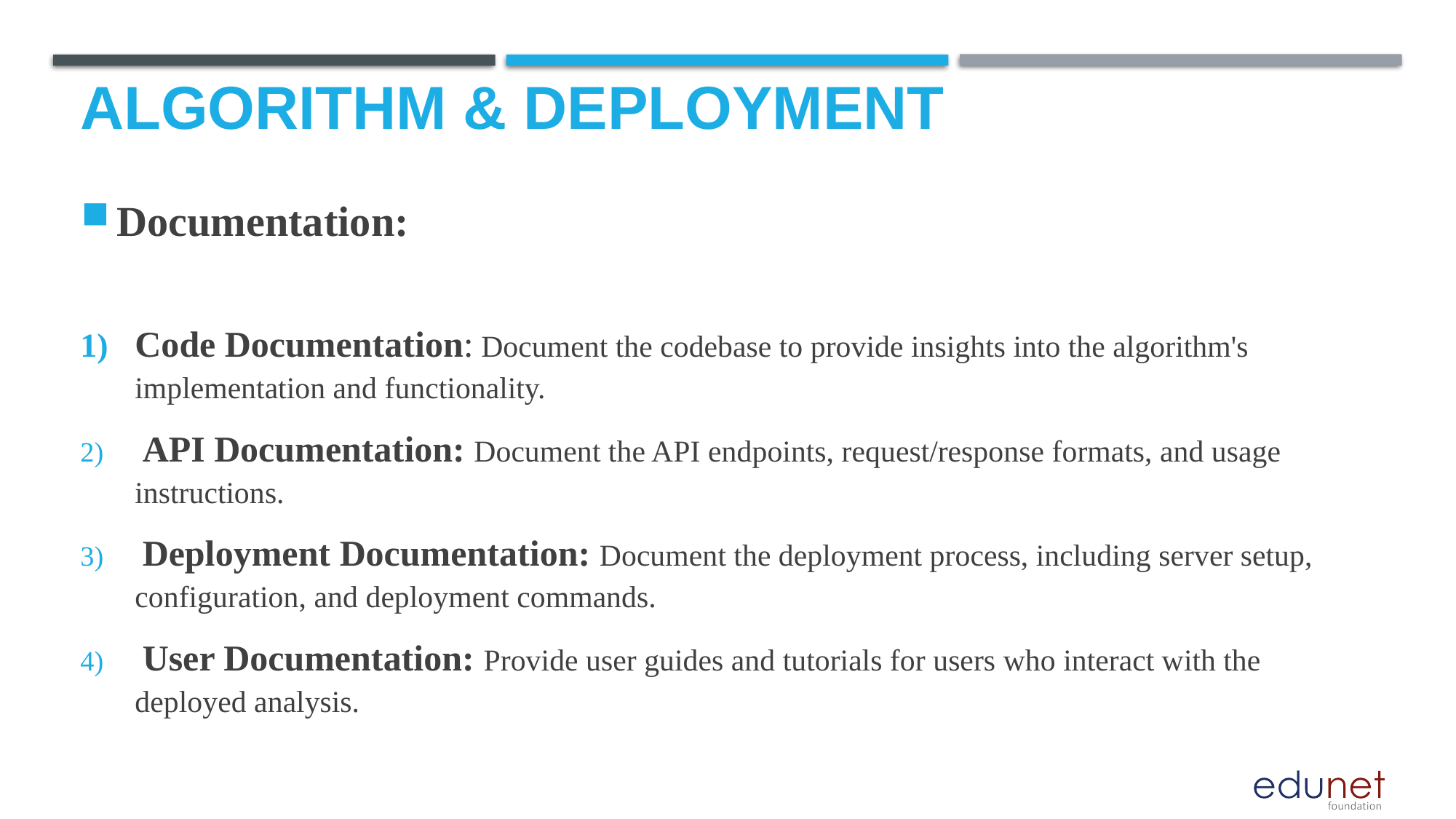

# Algorithm & Deployment
Documentation:

Code Documentation: Document the codebase to provide insights into the algorithm's implementation and functionality.
 API Documentation: Document the API endpoints, request/response formats, and usage instructions.
 Deployment Documentation: Document the deployment process, including server setup, configuration, and deployment commands.
 User Documentation: Provide user guides and tutorials for users who interact with the deployed analysis.